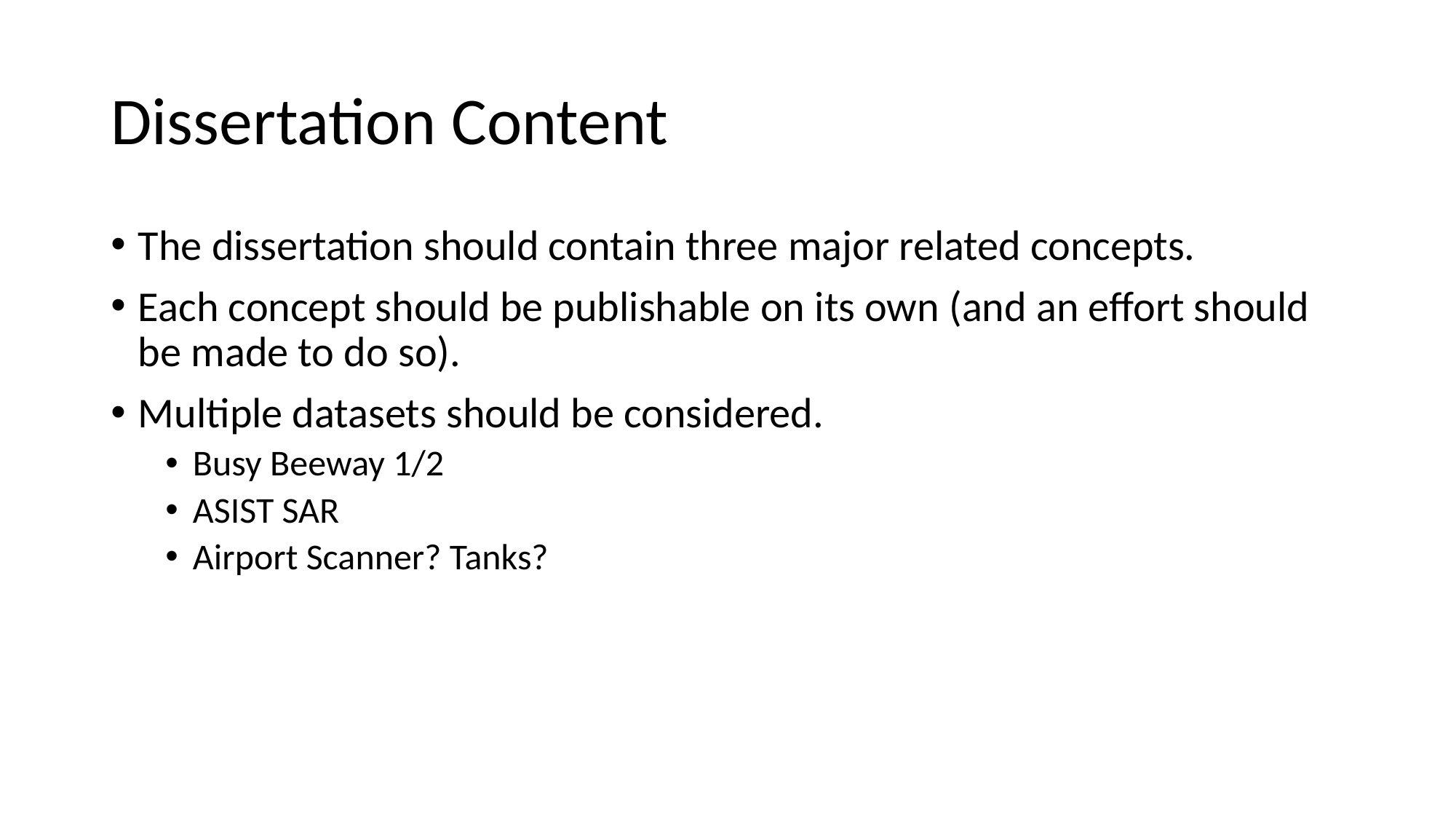

# Dissertation Content
The dissertation should contain three major related concepts.
Each concept should be publishable on its own (and an effort should be made to do so).
Multiple datasets should be considered.
Busy Beeway 1/2
ASIST SAR
Airport Scanner? Tanks?